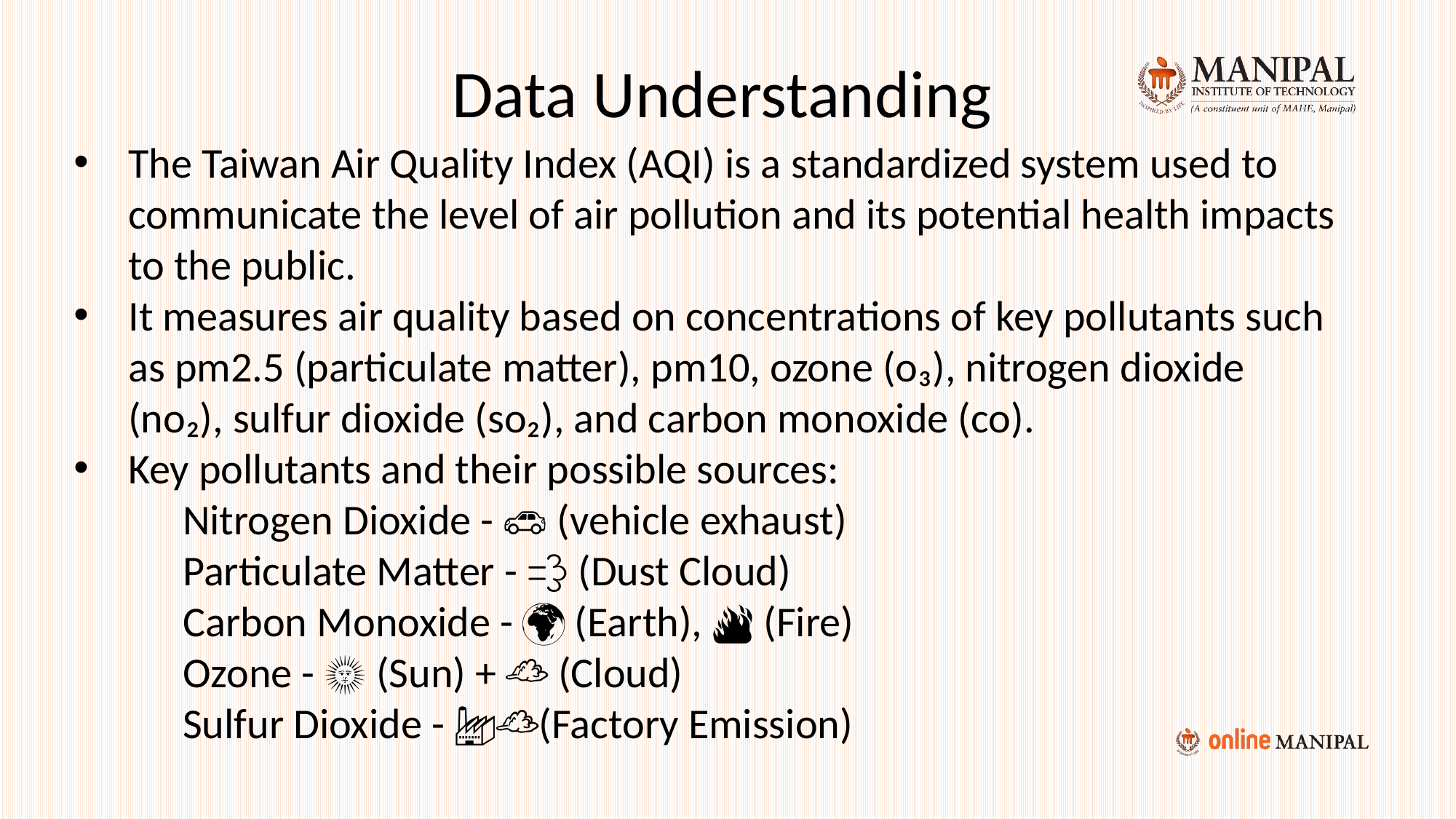

Data Understanding
The Taiwan Air Quality Index (AQI) is a standardized system used to communicate the level of air pollution and its potential health impacts to the public.
It measures air quality based on concentrations of key pollutants such as pm2.5 (particulate matter), pm10, ozone (o₃), nitrogen dioxide (no₂), sulfur dioxide (so₂), and carbon monoxide (co).
Key pollutants and their possible sources:
	Nitrogen Dioxide - 🚗 (vehicle exhaust)
	Particulate Matter - 💨 (Dust Cloud)
	Carbon Monoxide - 🌍 (Earth), 🔥 (Fire)
	Ozone - 🌞 (Sun) + ☁️ (Cloud)
	Sulfur Dioxide - 🏭☁️(Factory Emission)